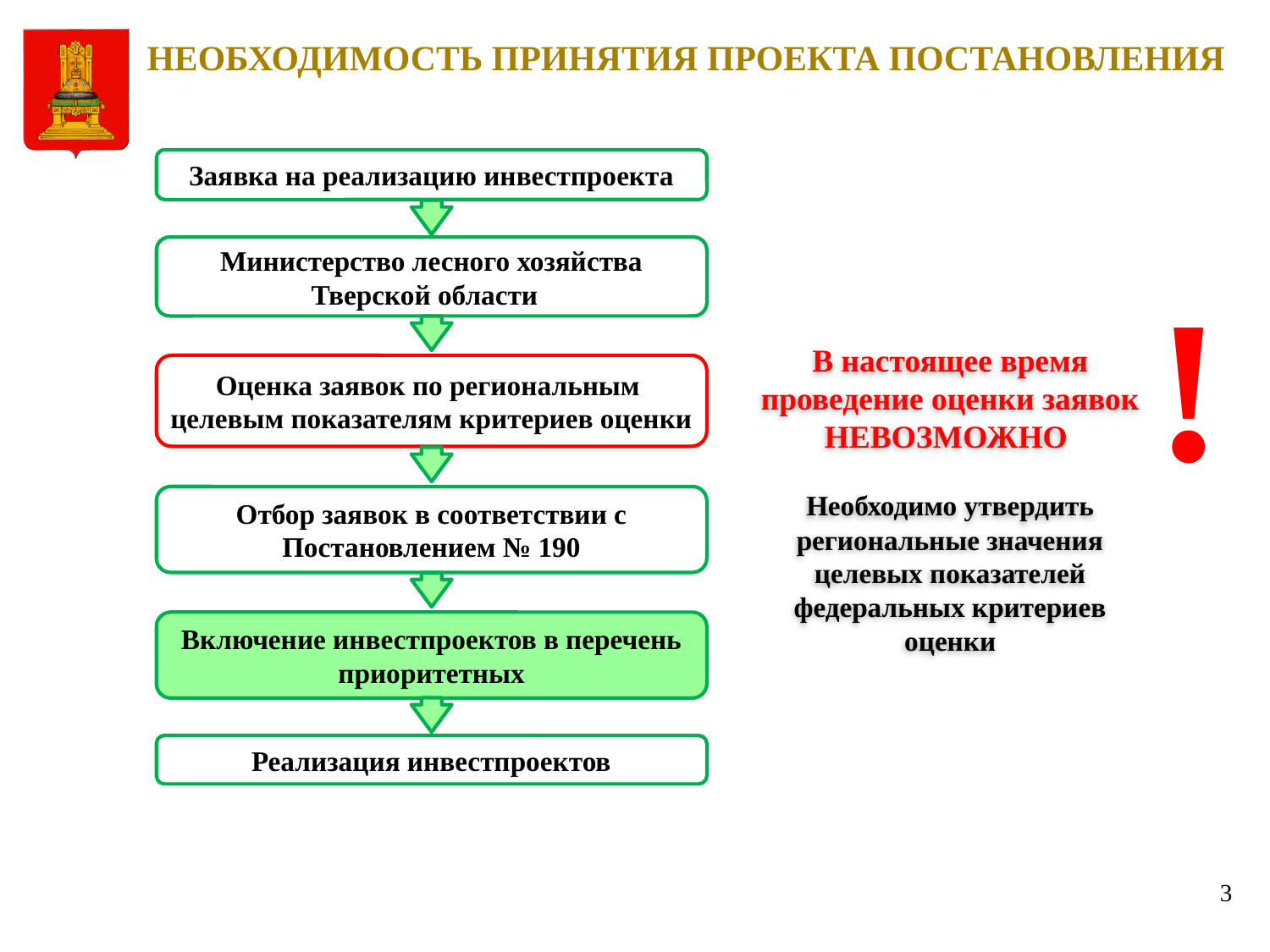

Министерство лесного хозяйства Тверской области
# НЕОБХОДИМОСТЬ ПРИНЯТИЯ ПРОЕКТА ПОСТАНОВЛЕНИЯ
Заявка на реализацию инвестпроекта

!
В настоящее время проведение оценки заявок НЕВОЗМОЖНО

Необходимо утвердить региональные значения целевых показателей федеральных критериев оценки

Оценка заявок по региональным
целевым показателям критериев оценки

Отбор заявок в соответствии с Постановлением № 190

Включение инвестпроектов в перечень приоритетных

Реализация инвестпроектов
3